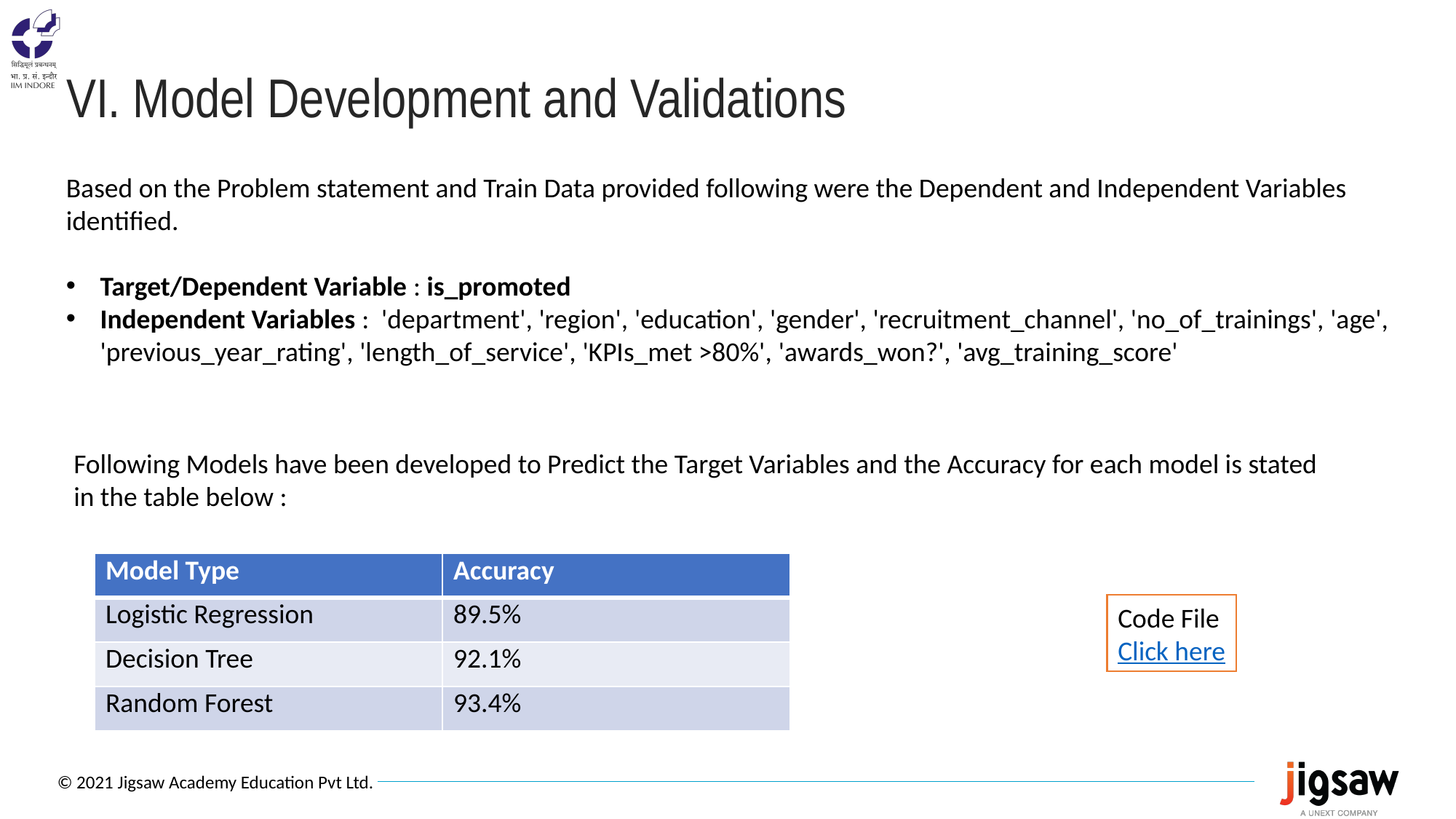

# VI. Model Development and Validations
Based on the Problem statement and Train Data provided following were the Dependent and Independent Variables identified.

Target/Dependent Variable : is_promoted
Independent Variables :  'department', 'region', 'education', 'gender', 'recruitment_channel', 'no_of_trainings', 'age', 'previous_year_rating', 'length_of_service', 'KPIs_met >80%', 'awards_won?', 'avg_training_score'

Following Models have been developed to Predict the Target Variables and the Accuracy for each model is stated
in the table below :
| Model Type | Accuracy |
| --- | --- |
| Logistic Regression | 89.5% |
| Decision Tree | 92.1% |
| Random Forest | 93.4% |
Code File
Click here